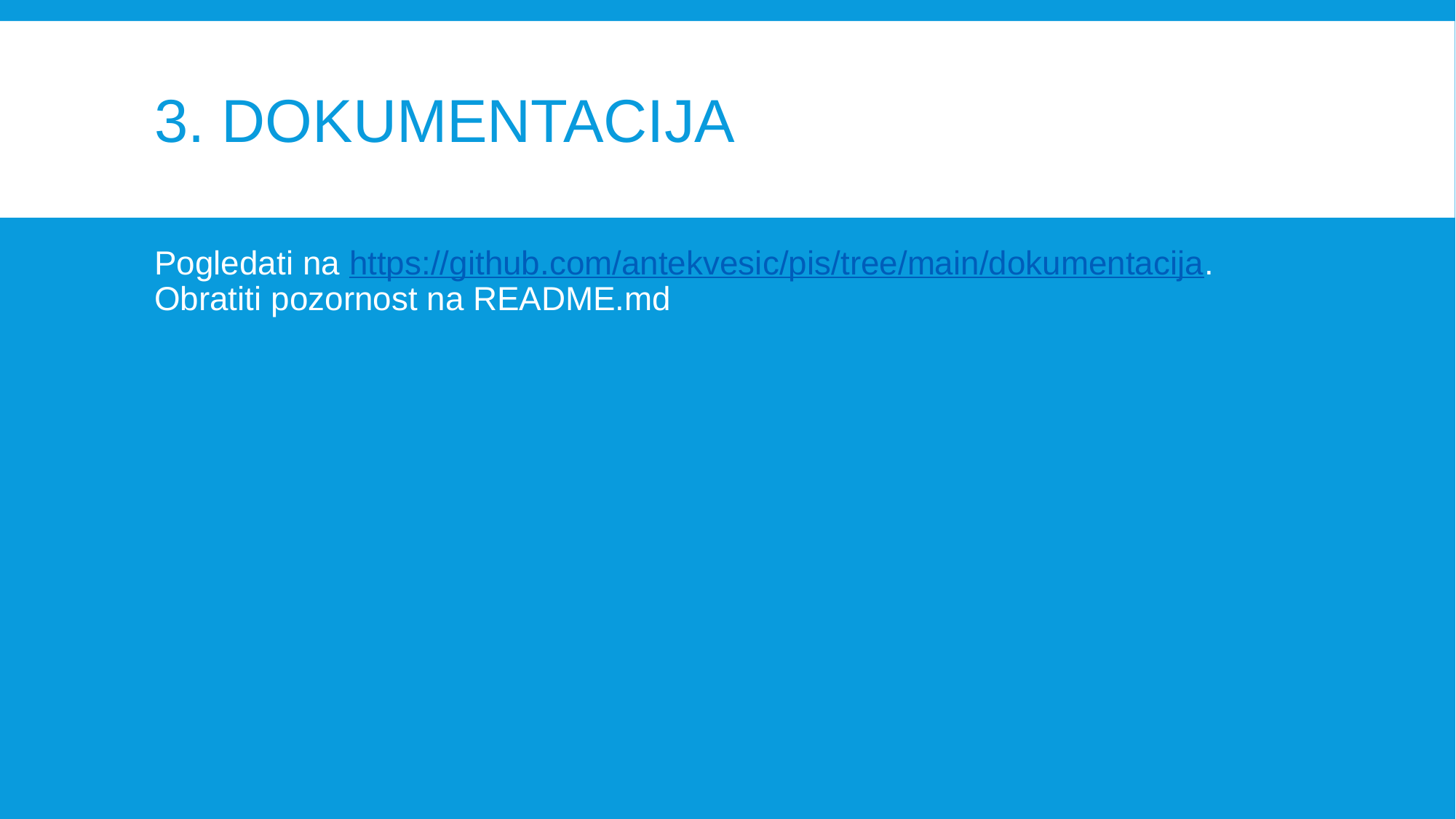

# 3. Dokumentacija
Pogledati na https://github.com/antekvesic/pis/tree/main/dokumentacija.
Obratiti pozornost na README.md